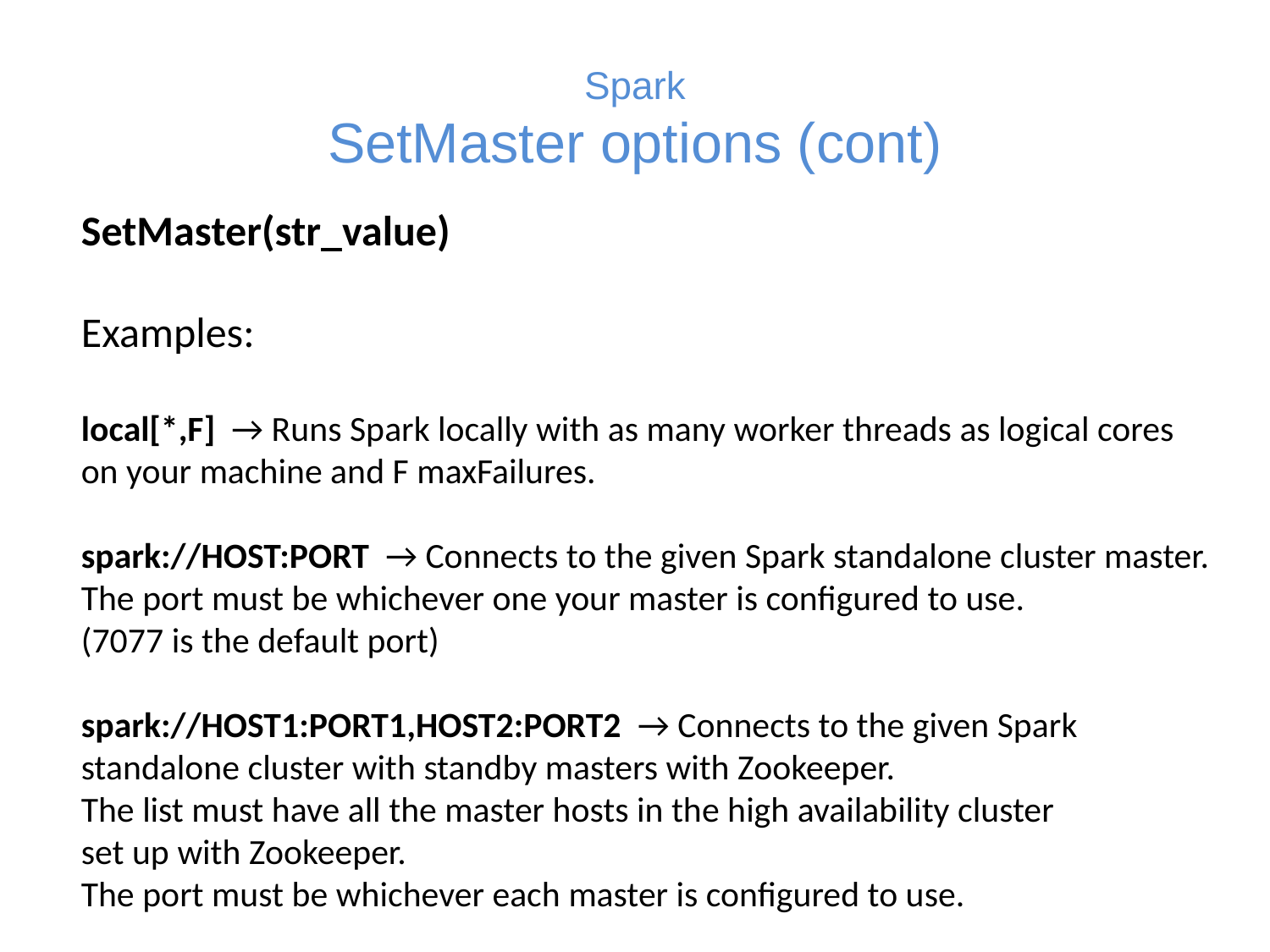

# Spark SetMaster options (cont)
SetMaster(str_value)

Examples:

local[*,F]  → Runs Spark locally with as many worker threads as logical cores
on your machine and F maxFailures.

spark://HOST:PORT  → Connects to the given Spark standalone cluster master.
The port must be whichever one your master is configured to use.
(7077 is the default port)

spark://HOST1:PORT1,HOST2:PORT2  → Connects to the given Spark
standalone cluster with standby masters with Zookeeper.
The list must have all the master hosts in the high availability cluster
set up with Zookeeper.
The port must be whichever each master is configured to use.